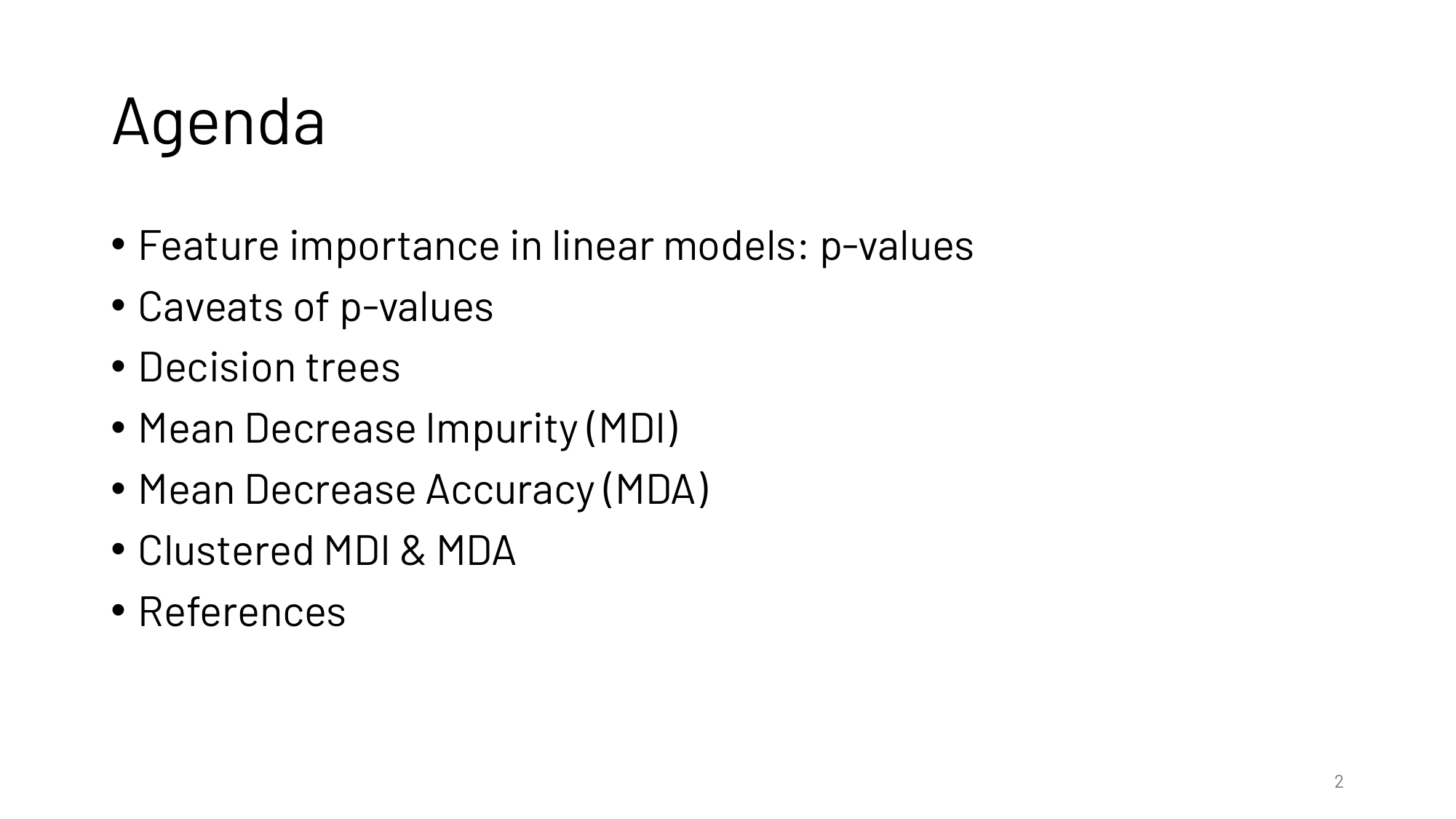

# Agenda
Feature importance in linear models: p-values
Caveats of p-values
Decision trees
Mean Decrease Impurity (MDI)
Mean Decrease Accuracy (MDA)
Clustered MDI & MDA
References

2